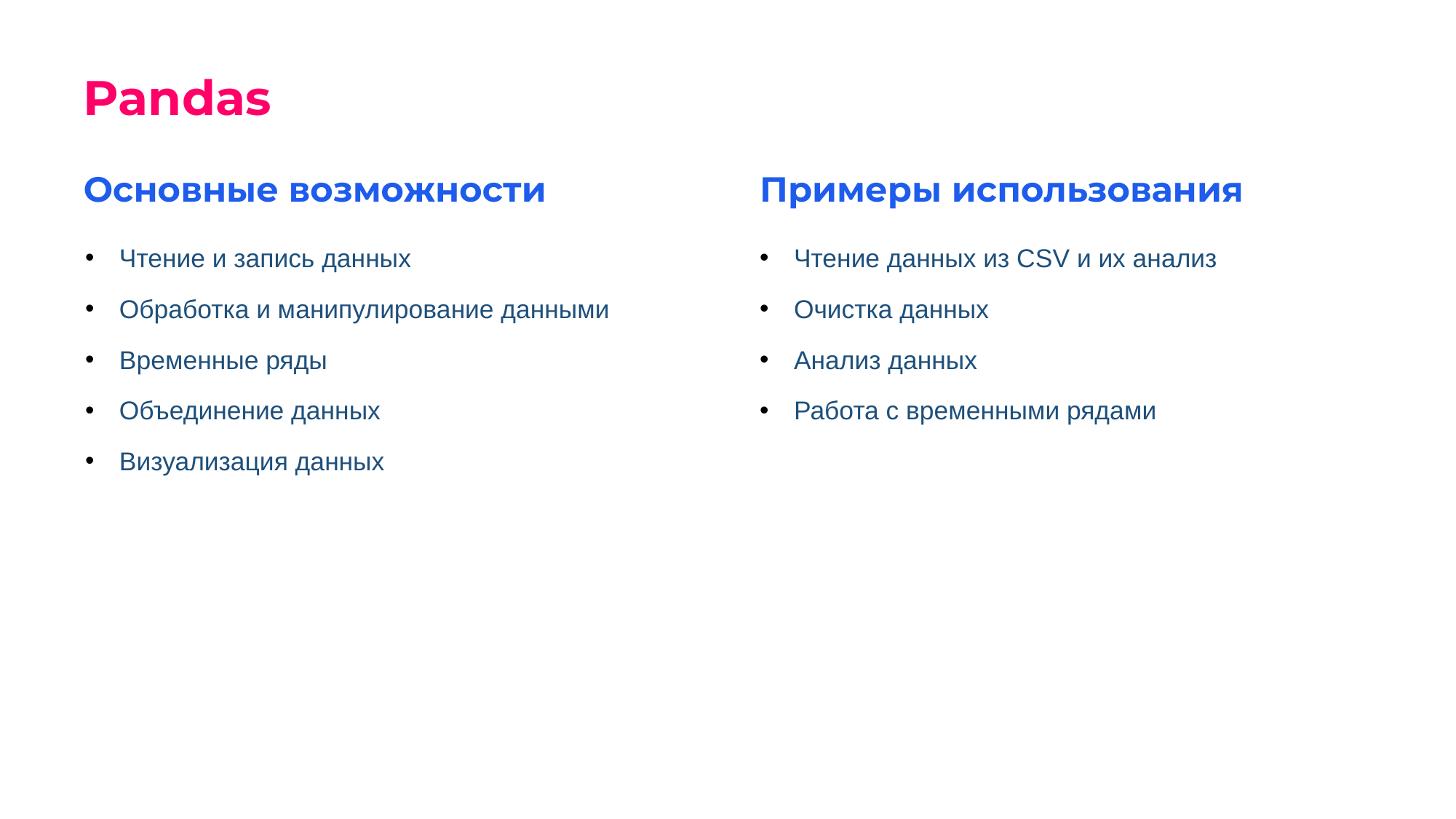

Pandas
Основные возможности
Примеры использования
Чтение и запись данных
Обработка и манипулирование данными
Временные ряды
Объединение данных
Визуализация данных
Чтение данных из CSV и их анализ
Очистка данных
Анализ данных
Работа с временными рядами